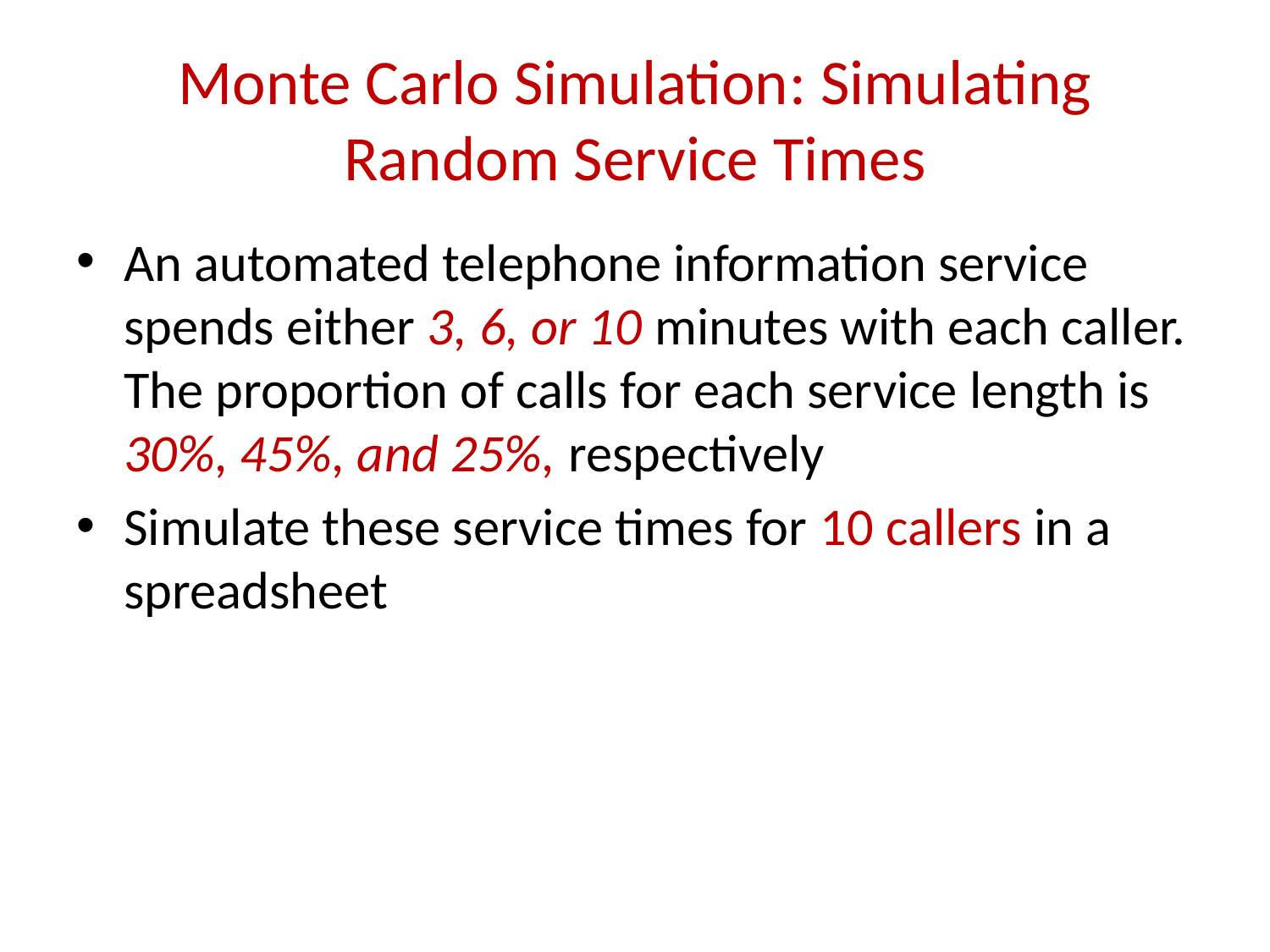

# Monte Carlo Simulation: Simulating Random Service Times
An automated telephone information service spends either 3, 6, or 10 minutes with each caller. The proportion of calls for each service length is 30%, 45%, and 25%, respectively
Simulate these service times for 10 callers in a spreadsheet